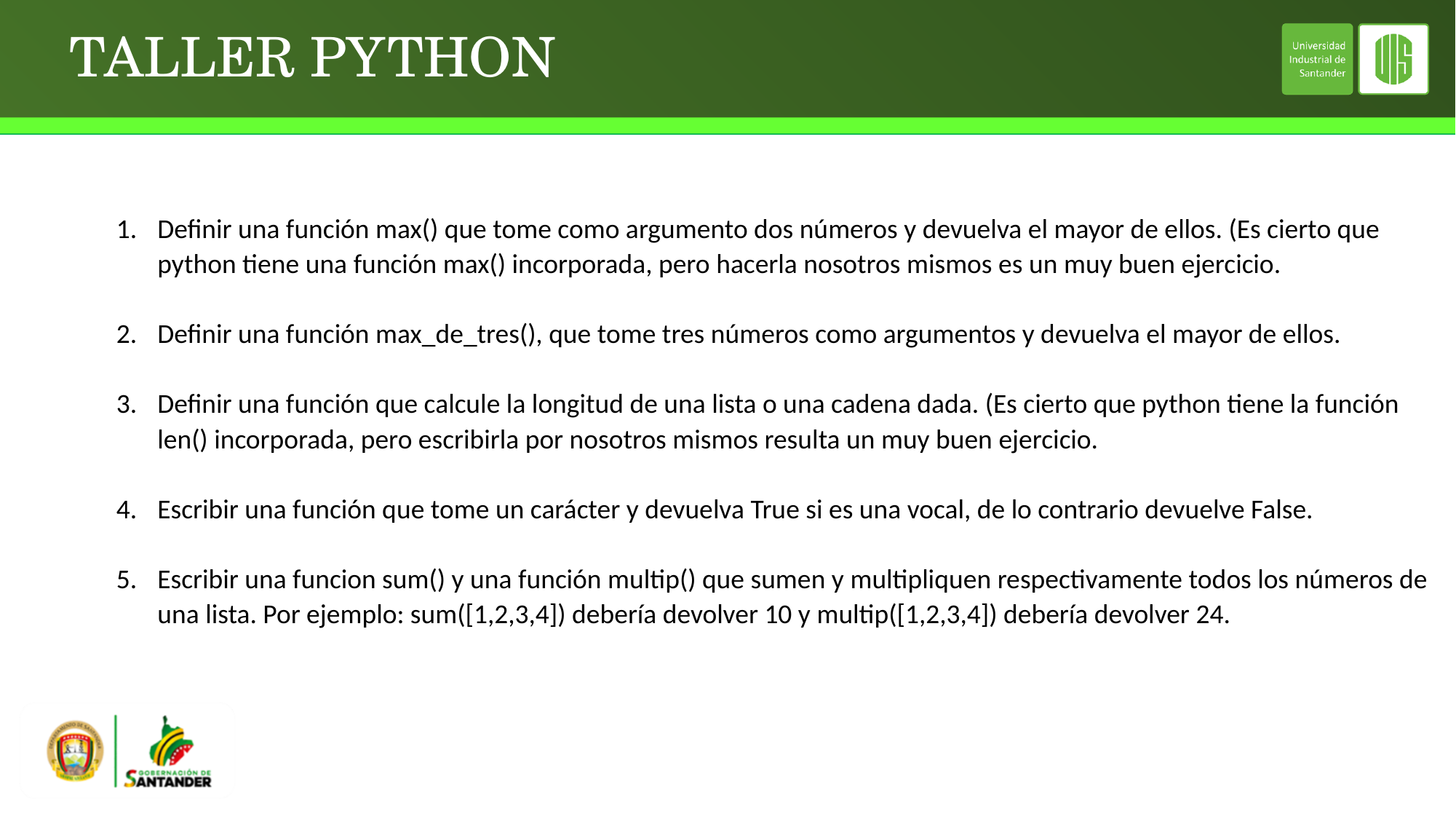

# TALLER PYTHON
Definir una función max() que tome como argumento dos números y devuelva el mayor de ellos. (Es cierto que python tiene una función max() incorporada, pero hacerla nosotros mismos es un muy buen ejercicio.

Definir una función max_de_tres(), que tome tres números como argumentos y devuelva el mayor de ellos.

Definir una función que calcule la longitud de una lista o una cadena dada. (Es cierto que python tiene la función len() incorporada, pero escribirla por nosotros mismos resulta un muy buen ejercicio.

Escribir una función que tome un carácter y devuelva True si es una vocal, de lo contrario devuelve False.

Escribir una funcion sum() y una función multip() que sumen y multipliquen respectivamente todos los números de una lista. Por ejemplo: sum([1,2,3,4]) debería devolver 10 y multip([1,2,3,4]) debería devolver 24.